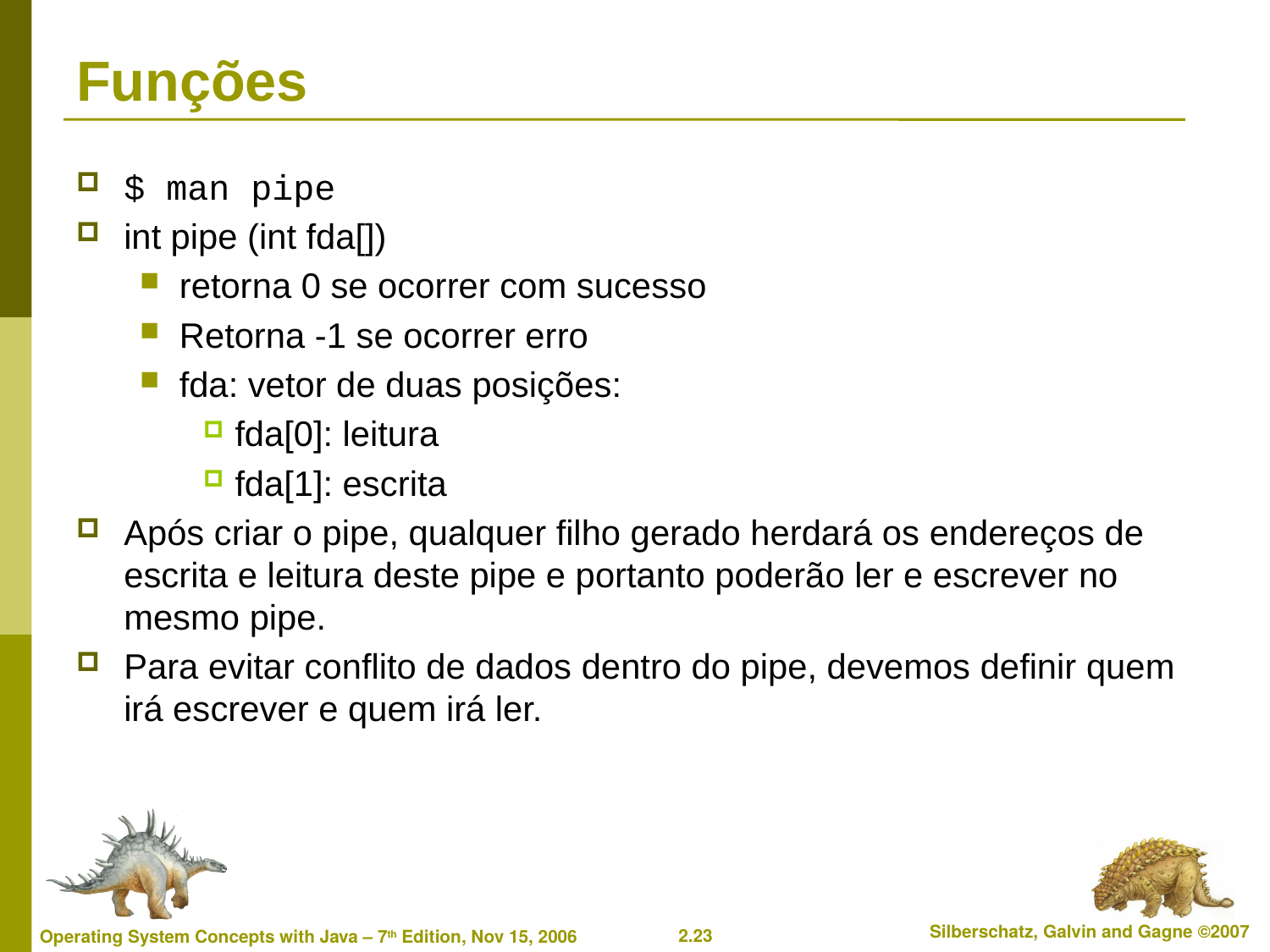

# Funções
$ man pipe
int pipe (int fda[])
retorna 0 se ocorrer com sucesso
Retorna -1 se ocorrer erro
fda: vetor de duas posições:
fda[0]: leitura
fda[1]: escrita
Após criar o pipe, qualquer filho gerado herdará os endereços de escrita e leitura deste pipe e portanto poderão ler e escrever no mesmo pipe.
Para evitar conflito de dados dentro do pipe, devemos definir quem irá escrever e quem irá ler.